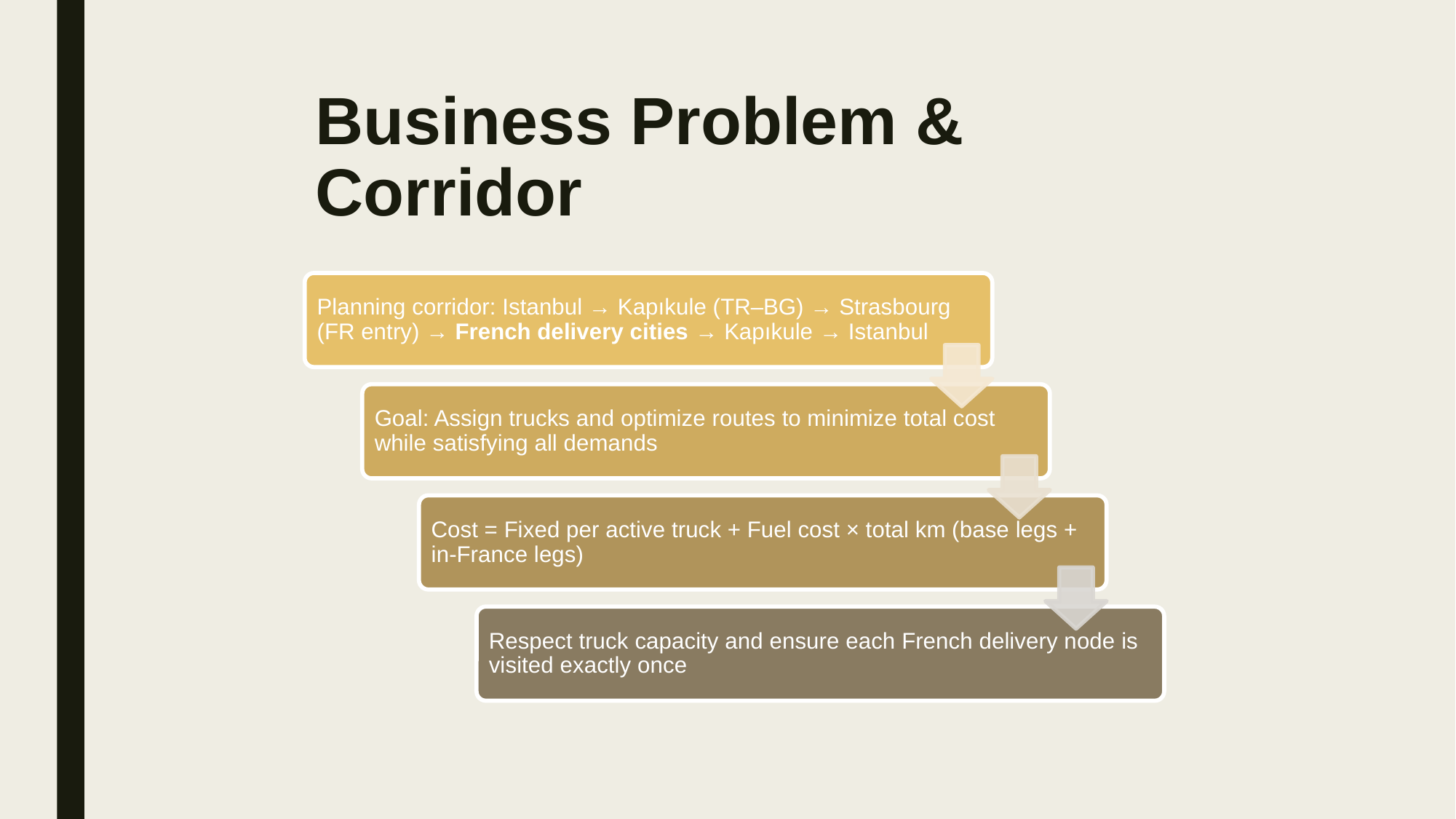

# Business Problem & Corridor
Planning corridor: Istanbul → Kapıkule (TR–BG) → Strasbourg (FR entry) → French delivery cities → Kapıkule → Istanbul
Goal: Assign trucks and optimize routes to minimize total cost while satisfying all demands
Cost = Fixed per active truck + Fuel cost × total km (base legs + in‑France legs)
Respect truck capacity and ensure each French delivery node is visited exactly once